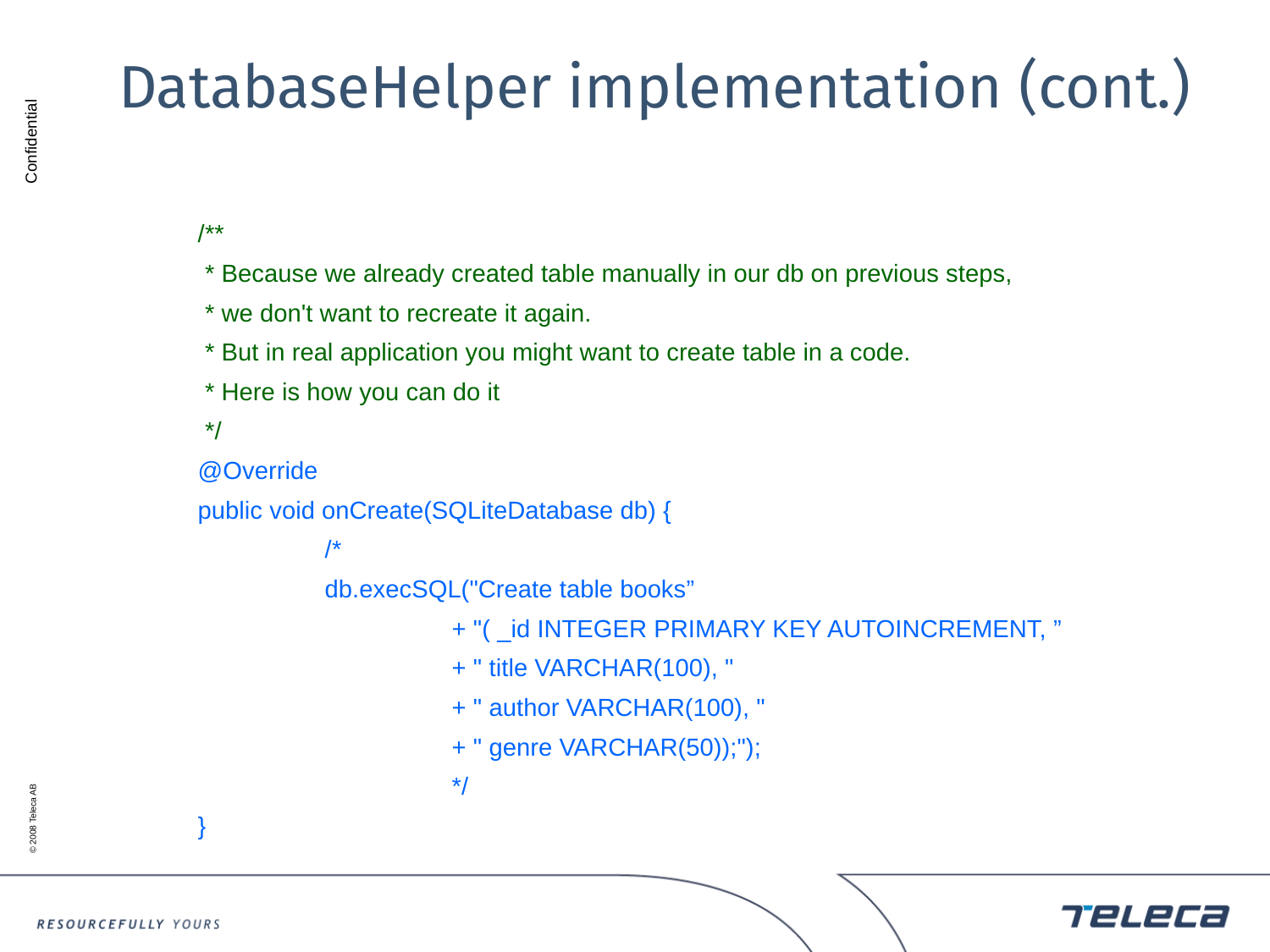

# DatabaseHelper implementation (cont.)
	/**
	 * Because we already created table manually in our db on previous steps,
	 * we don't want to recreate it again.
	 * But in real application you might want to create table in a code.
	 * Here is how you can do it
	 */
	@Override
	public void onCreate(SQLiteDatabase db) {
		/*
		db.execSQL("Create table books”
			+ "( _id INTEGER PRIMARY KEY AUTOINCREMENT, ”
			+ " title VARCHAR(100), "
			+ " author VARCHAR(100), "
			+ " genre VARCHAR(50));");
			*/
	}